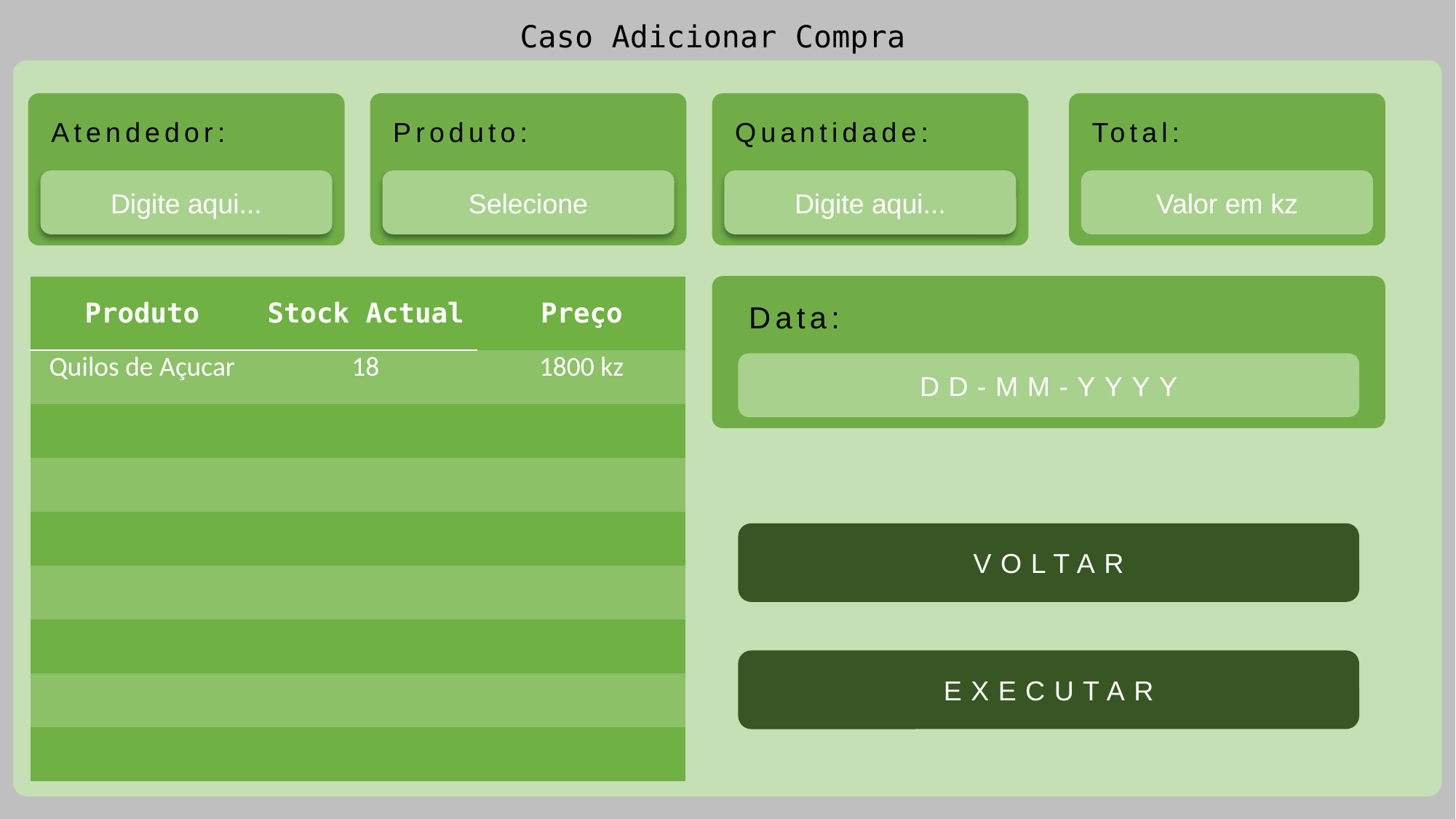

Caso Adicionar Compra

Total:
Valor em kz

Quantidade:
Digite aqui...

Produto:
Selecione

Atendedor:
Digite aqui...
| Produto | Stock Actual | Preço |
| --- | --- | --- |
| Quilos de Açucar | 18 | 1800 kz |
|  |  |  |
|  |  |  |
|  |  |  |
|  |  |  |
|  |  |  |
|  |  |  |
|  |  |  |

Data:
DD-MM-YYYY
VOLTAR
EXECUTAR